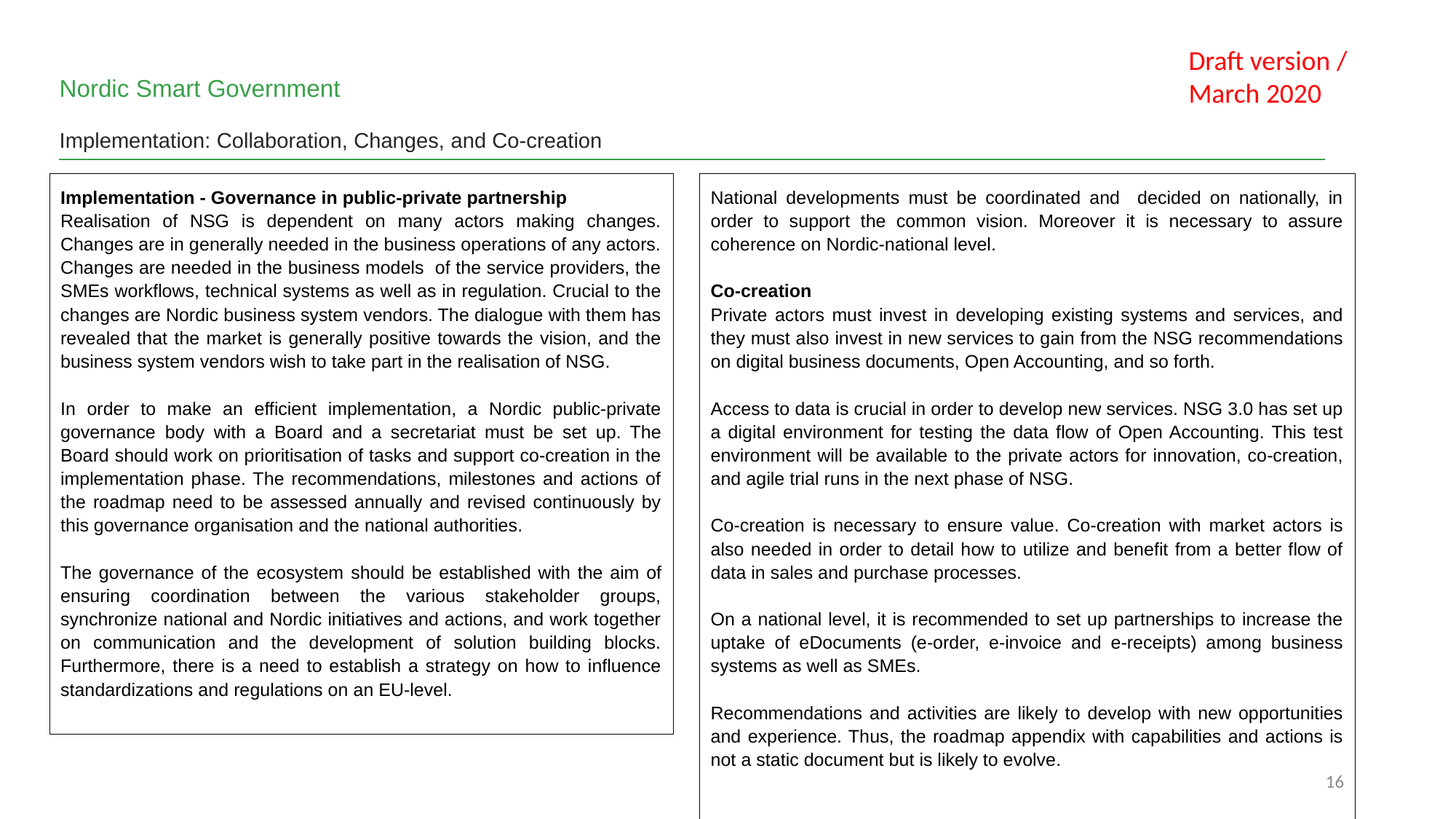

Draft version / March 2020
Nordic Smart Government

Implementation: Collaboration, Changes, and Co-creation
| Implementation - Governance in public-private partnership Realisation of NSG is dependent on many actors making changes. Changes are in generally needed in the business operations of any actors. Changes are needed in the business models of the service providers, the SMEs workflows, technical systems as well as in regulation. Crucial to the changes are Nordic business system vendors. The dialogue with them has revealed that the market is generally positive towards the vision, and the business system vendors wish to take part in the realisation of NSG. In order to make an efficient implementation, a Nordic public-private governance body with a Board and a secretariat must be set up. The Board should work on prioritisation of tasks and support co-creation in the implementation phase. The recommendations, milestones and actions of the roadmap need to be assessed annually and revised continuously by this governance organisation and the national authorities. The governance of the ecosystem should be established with the aim of ensuring coordination between the various stakeholder groups, synchronize national and Nordic initiatives and actions, and work together on communication and the development of solution building blocks. Furthermore, there is a need to establish a strategy on how to influence standardizations and regulations on an EU-level. |
| --- |
| National developments must be coordinated and decided on nationally, in order to support the common vision. Moreover it is necessary to assure coherence on Nordic-national level. Co-creation Private actors must invest in developing existing systems and services, and they must also invest in new services to gain from the NSG recommendations on digital business documents, Open Accounting, and so forth. Access to data is crucial in order to develop new services. NSG 3.0 has set up a digital environment for testing the data flow of Open Accounting. This test environment will be available to the private actors for innovation, co-creation, and agile trial runs in the next phase of NSG. Co-creation is necessary to ensure value. Co-creation with market actors is also needed in order to detail how to utilize and benefit from a better flow of data in sales and purchase processes. On a national level, it is recommended to set up partnerships to increase the uptake of eDocuments (e-order, e-invoice and e-receipts) among business systems as well as SMEs. Recommendations and activities are likely to develop with new opportunities and experience. Thus, the roadmap appendix with capabilities and actions is not a static document but is likely to evolve. |
| --- |
16